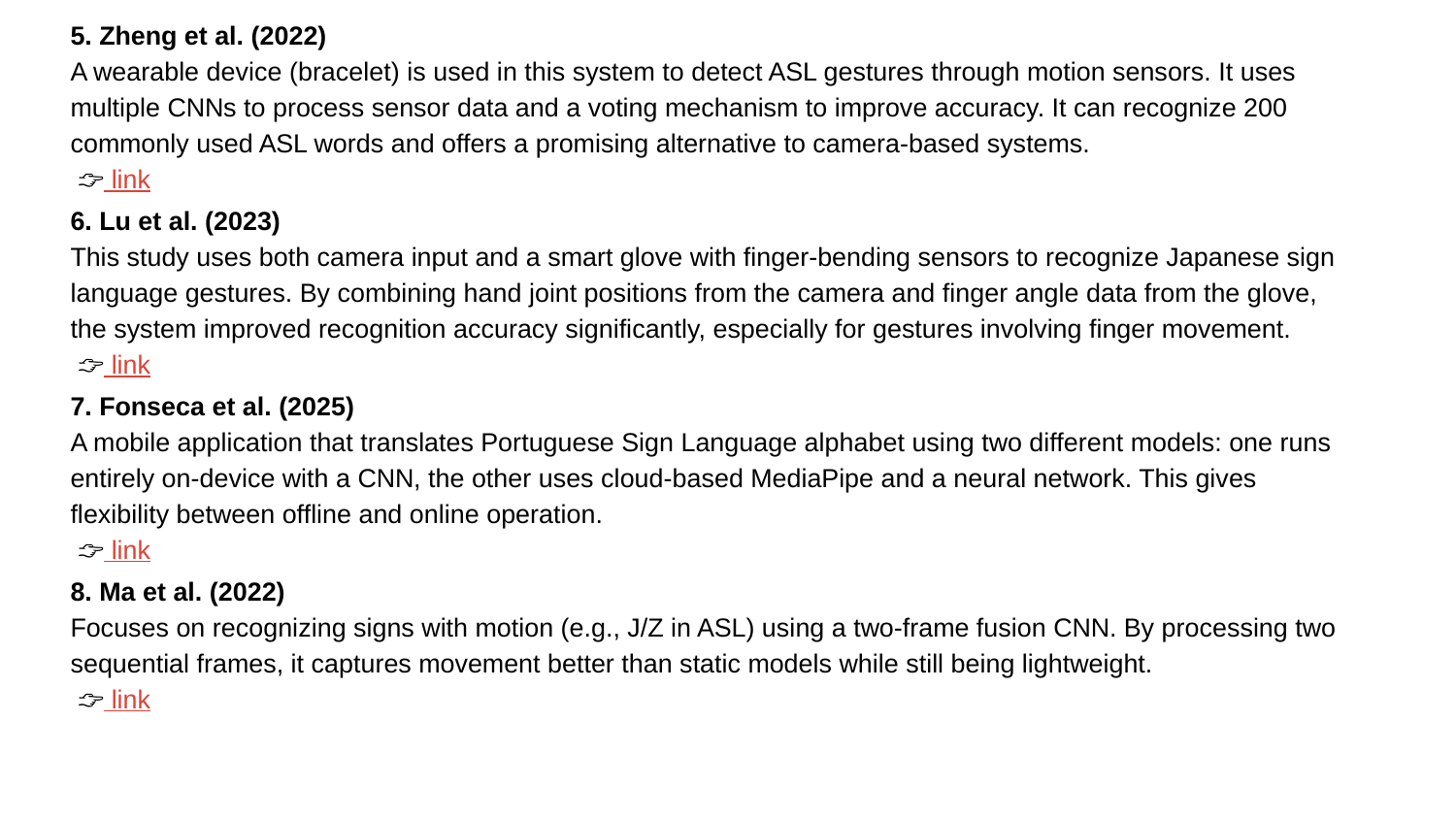

5. Zheng et al. (2022)
A wearable device (bracelet) is used in this system to detect ASL gestures through motion sensors. It uses multiple CNNs to process sensor data and a voting mechanism to improve accuracy. It can recognize 200 commonly used ASL words and offers a promising alternative to camera-based systems.
 👉 link
6. Lu et al. (2023)
This study uses both camera input and a smart glove with finger-bending sensors to recognize Japanese sign language gestures. By combining hand joint positions from the camera and finger angle data from the glove, the system improved recognition accuracy significantly, especially for gestures involving finger movement.
 👉 link
7. Fonseca et al. (2025)
A mobile application that translates Portuguese Sign Language alphabet using two different models: one runs entirely on-device with a CNN, the other uses cloud-based MediaPipe and a neural network. This gives flexibility between offline and online operation.
 👉 link
8. Ma et al. (2022)
Focuses on recognizing signs with motion (e.g., J/Z in ASL) using a two-frame fusion CNN. By processing two sequential frames, it captures movement better than static models while still being lightweight.
 👉 link